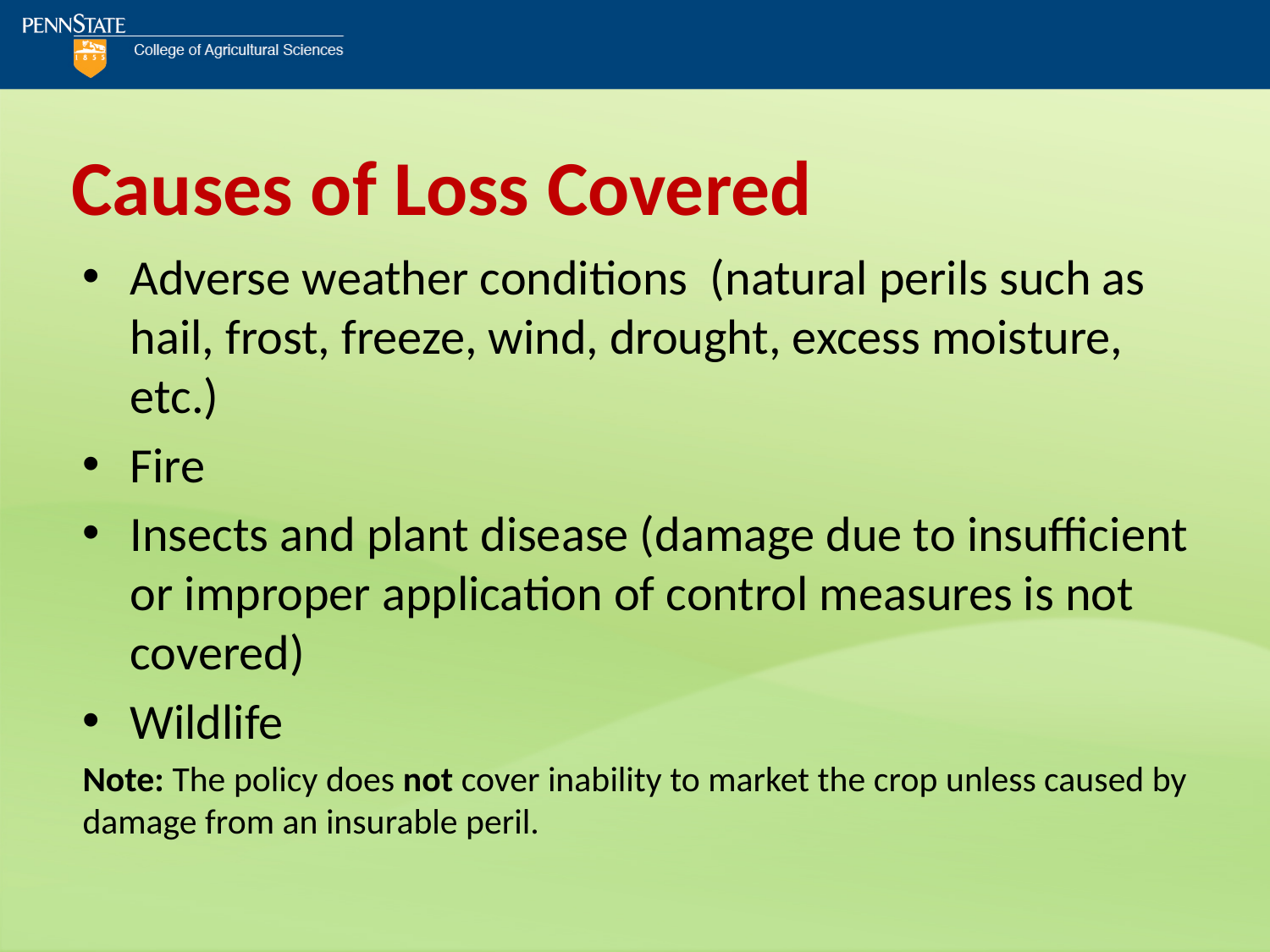

# Causes of Loss Covered
Adverse weather conditions  (natural perils such as hail, frost, freeze, wind, drought, excess moisture, etc.)
Fire
Insects and plant disease (damage due to insufficient or improper application of control measures is not covered)
Wildlife
Note: The policy does not cover inability to market the crop unless caused by damage from an insurable peril.